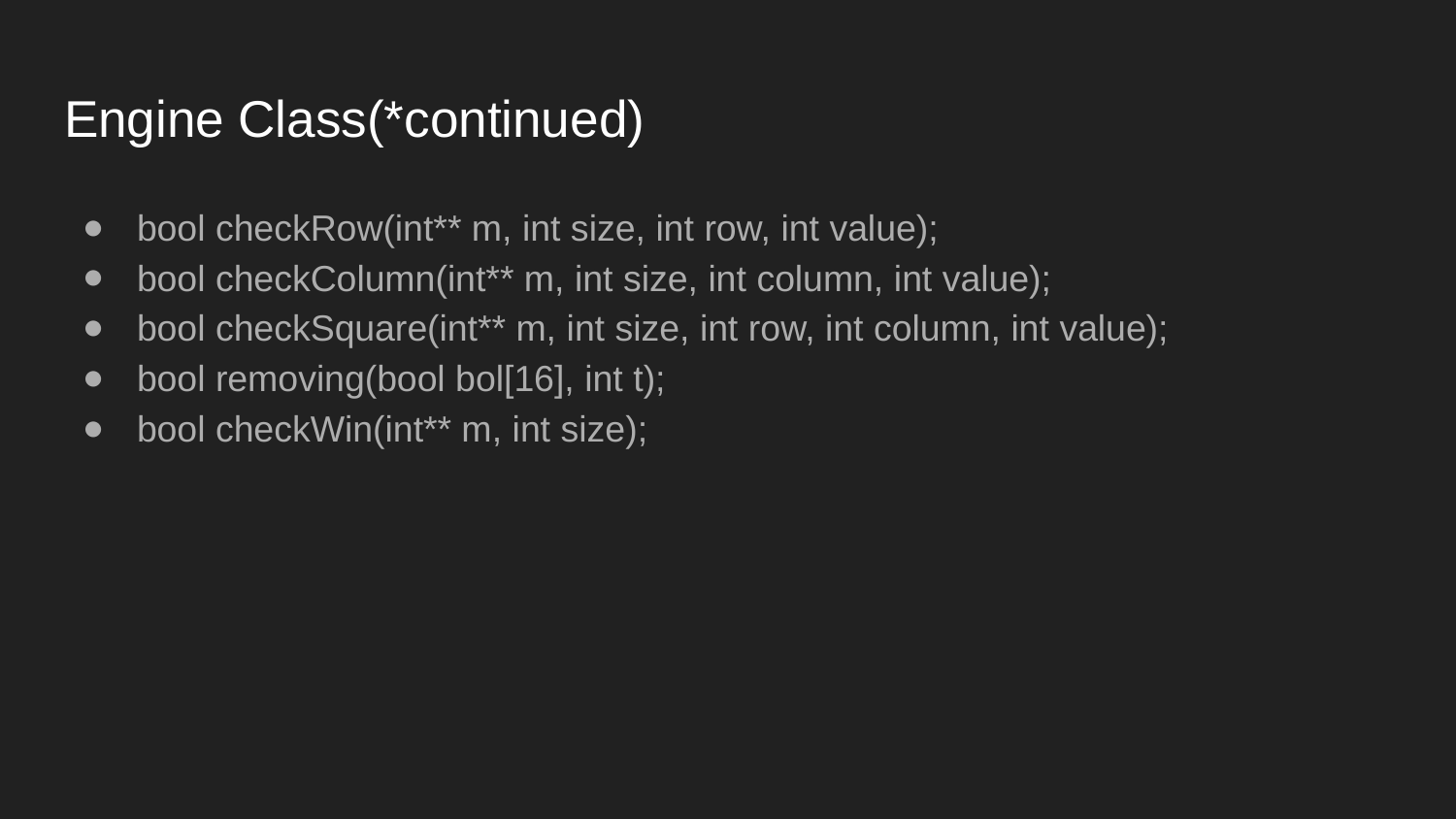

# Engine Class(*continued)
bool checkRow(int** m, int size, int row, int value);
bool checkColumn(int** m, int size, int column, int value);
bool checkSquare(int** m, int size, int row, int column, int value);
bool removing(bool bol[16], int t);
bool checkWin(int** m, int size);